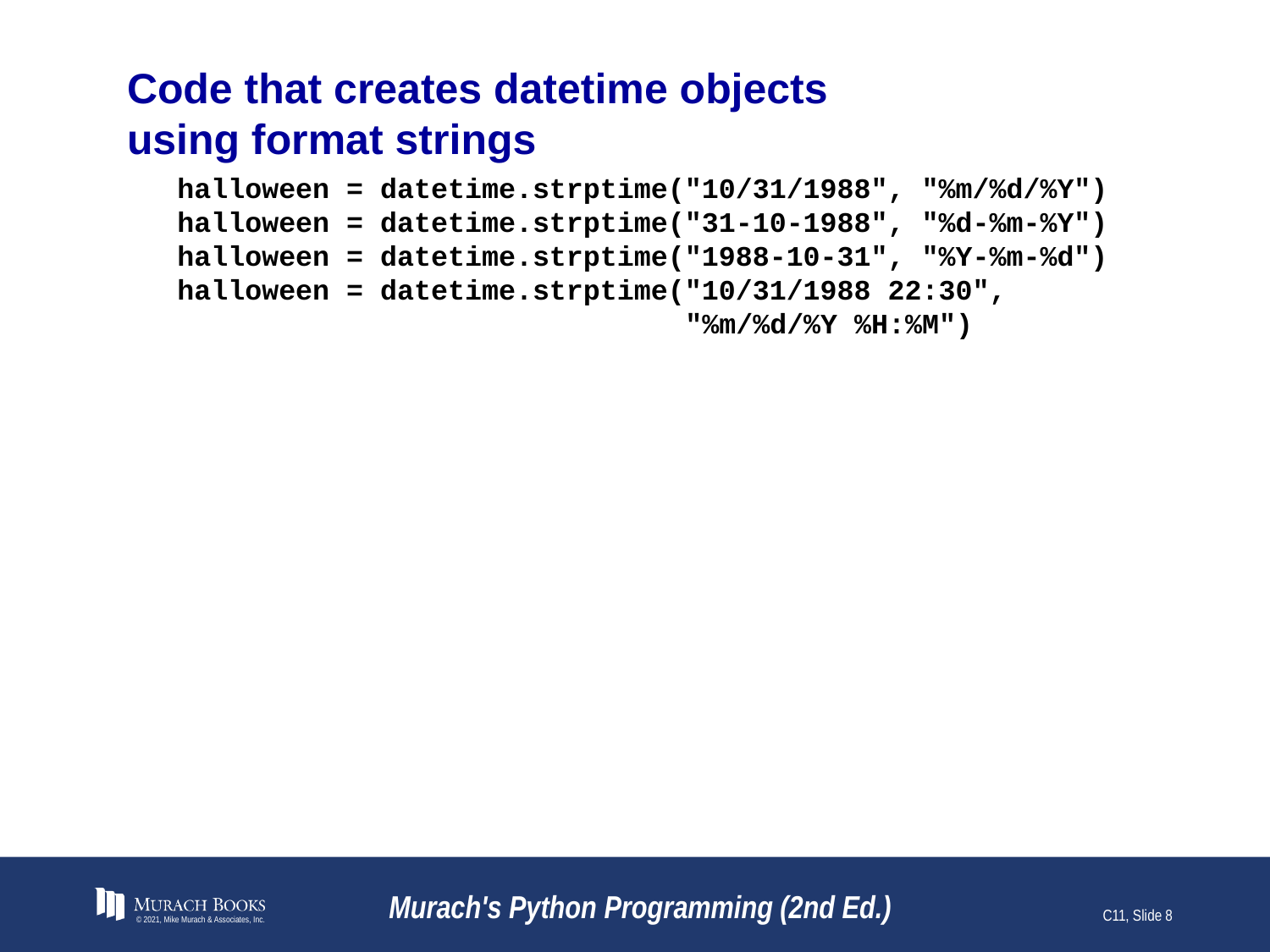

# Code that creates datetime objects using format strings
halloween = datetime.strptime("10/31/1988", "%m/%d/%Y")
halloween = datetime.strptime("31-10-1988", "%d-%m-%Y")
halloween = datetime.strptime("1988-10-31", "%Y-%m-%d")
halloween = datetime.strptime("10/31/1988 22:30",
                              "%m/%d/%Y %H:%M")

© 2021, Mike Murach & Associates, Inc.
Murach's Python Programming (2nd Ed.)

C11, Slide 8